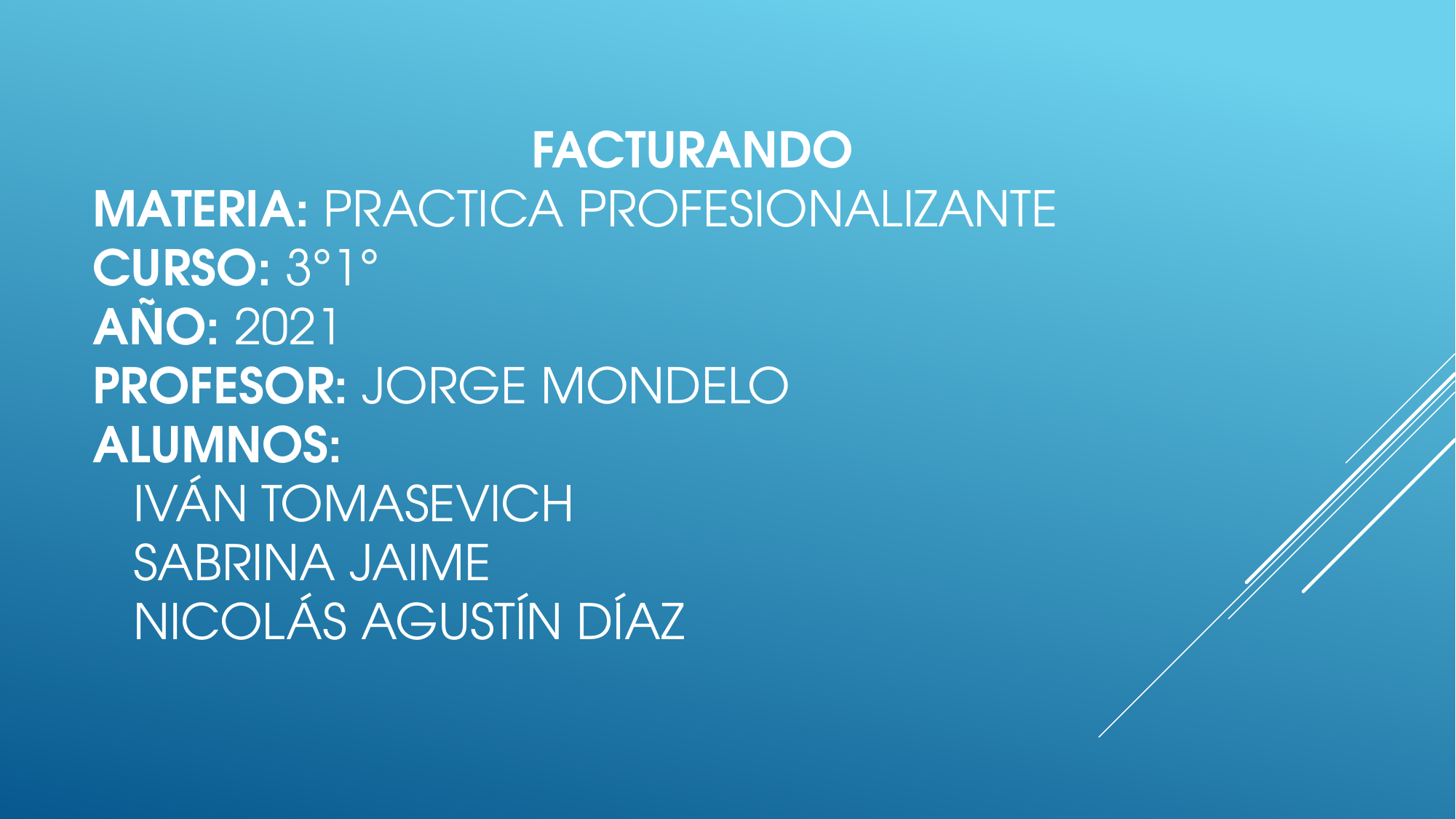

# Facturando Materia: Practica profesionalizante Curso: 3°1° Año: 2021 Profesor: Jorge Mondelo Alumnos: Iván Tomasevich Sabrina Jaime Nicolás Agustín Díaz